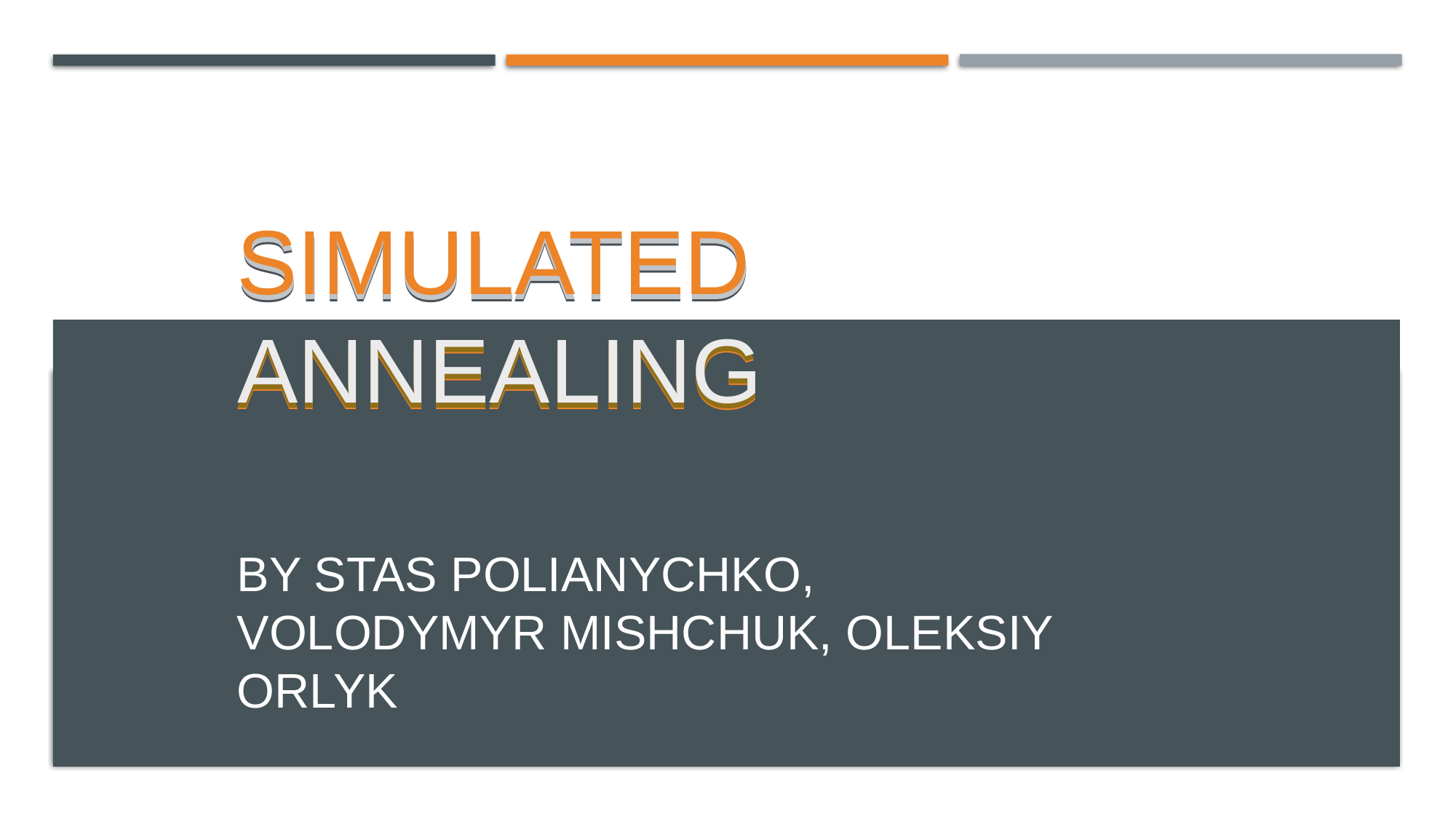

# Simulated
Simulated
Simulated
annealing
annealing
annealing

By Stas Polianychko, Volodymyr Mishchuk, oleksiy orlyk